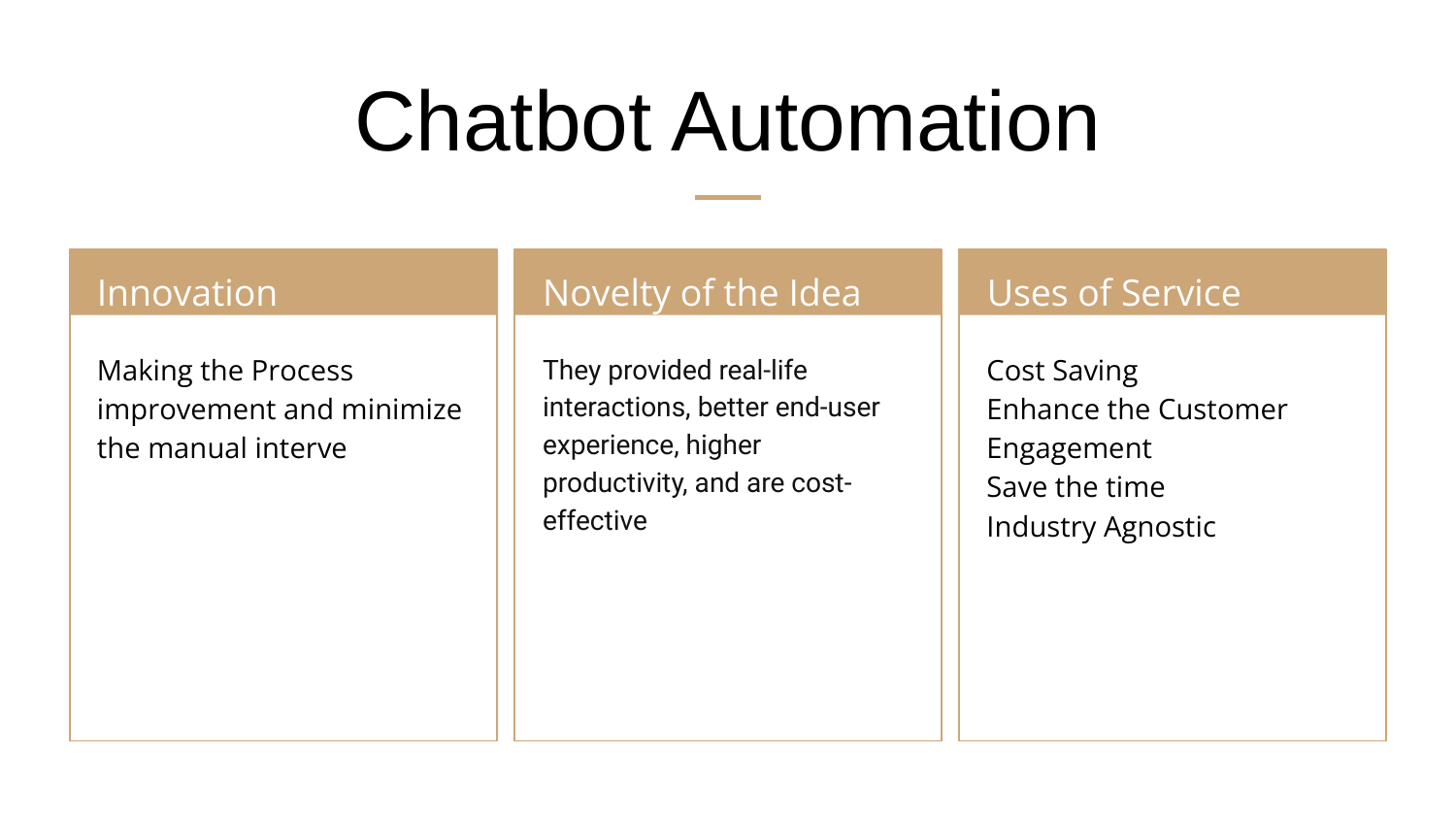

# Chatbot Automation
Innovation
Novelty of the Idea
Uses of Service

Making the Process improvement and minimize the manual interve
They provided real-life interactions, better end-user experience, higher productivity, and are cost-effective
Cost Saving
Enhance the Customer Engagement
Save the time
Industry Agnostic